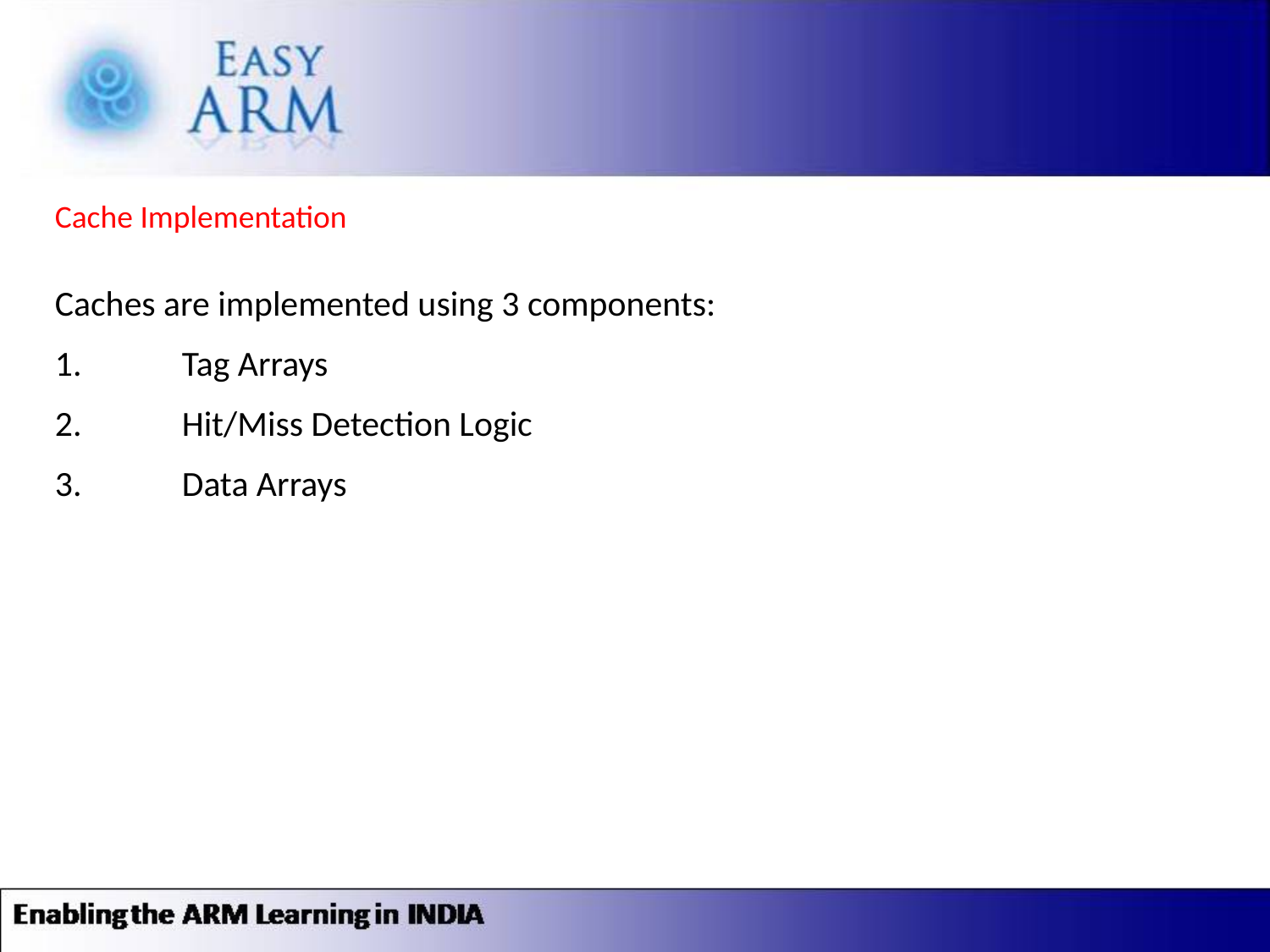

Cache Implementation
Caches are implemented using 3 components:
1.	Tag Arrays
2.	Hit/Miss Detection Logic
3.	Data Arrays